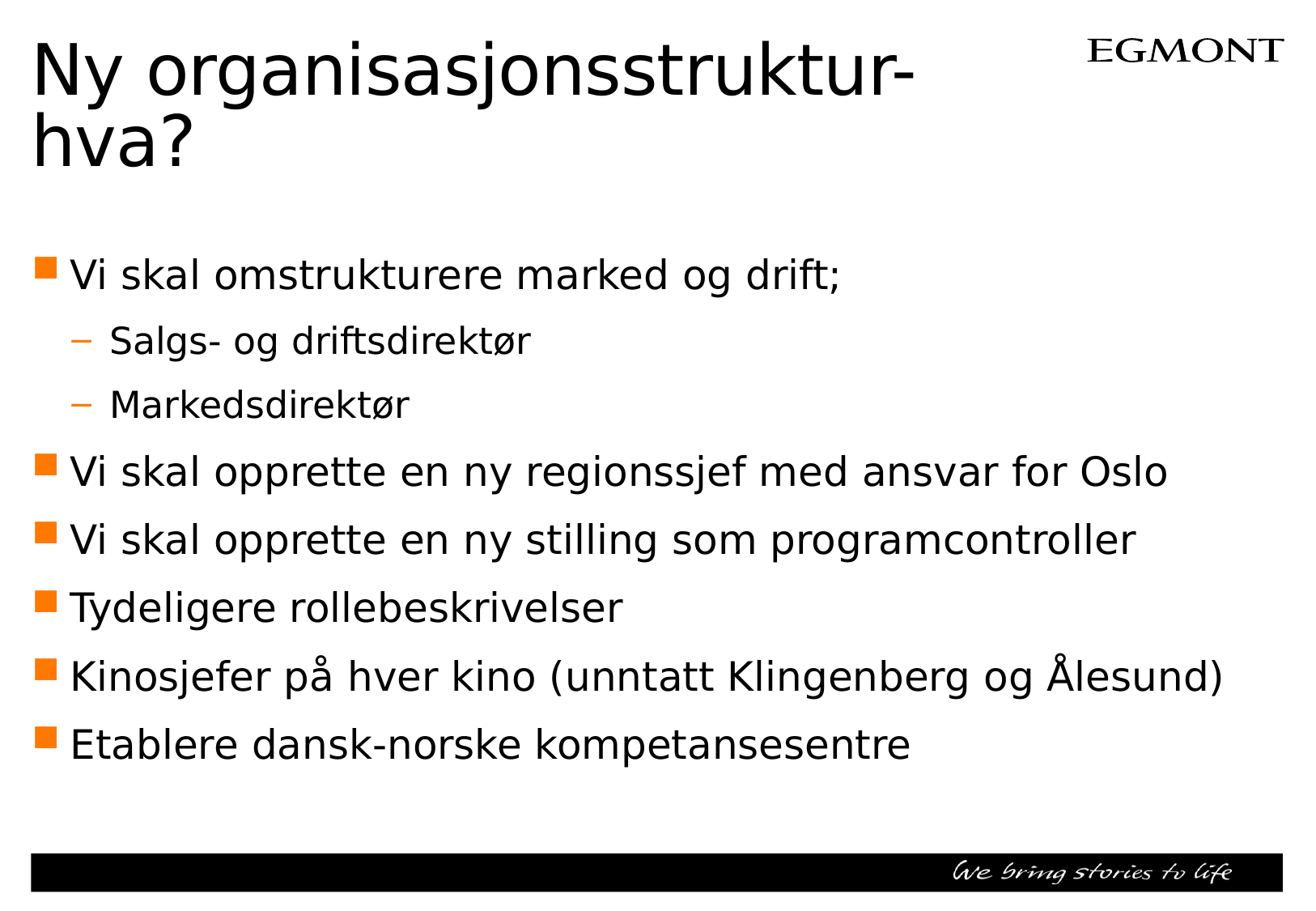

# Ny organisasjonsstruktur-hva?
Vi skal omstrukturere marked og drift;
Salgs- og driftsdirektør
Markedsdirektør
Vi skal opprette en ny regionssjef med ansvar for Oslo
Vi skal opprette en ny stilling som programcontroller
Tydeligere rollebeskrivelser
Kinosjefer på hver kino (unntatt Klingenberg og Ålesund)
Etablere dansk-norske kompetansesentre